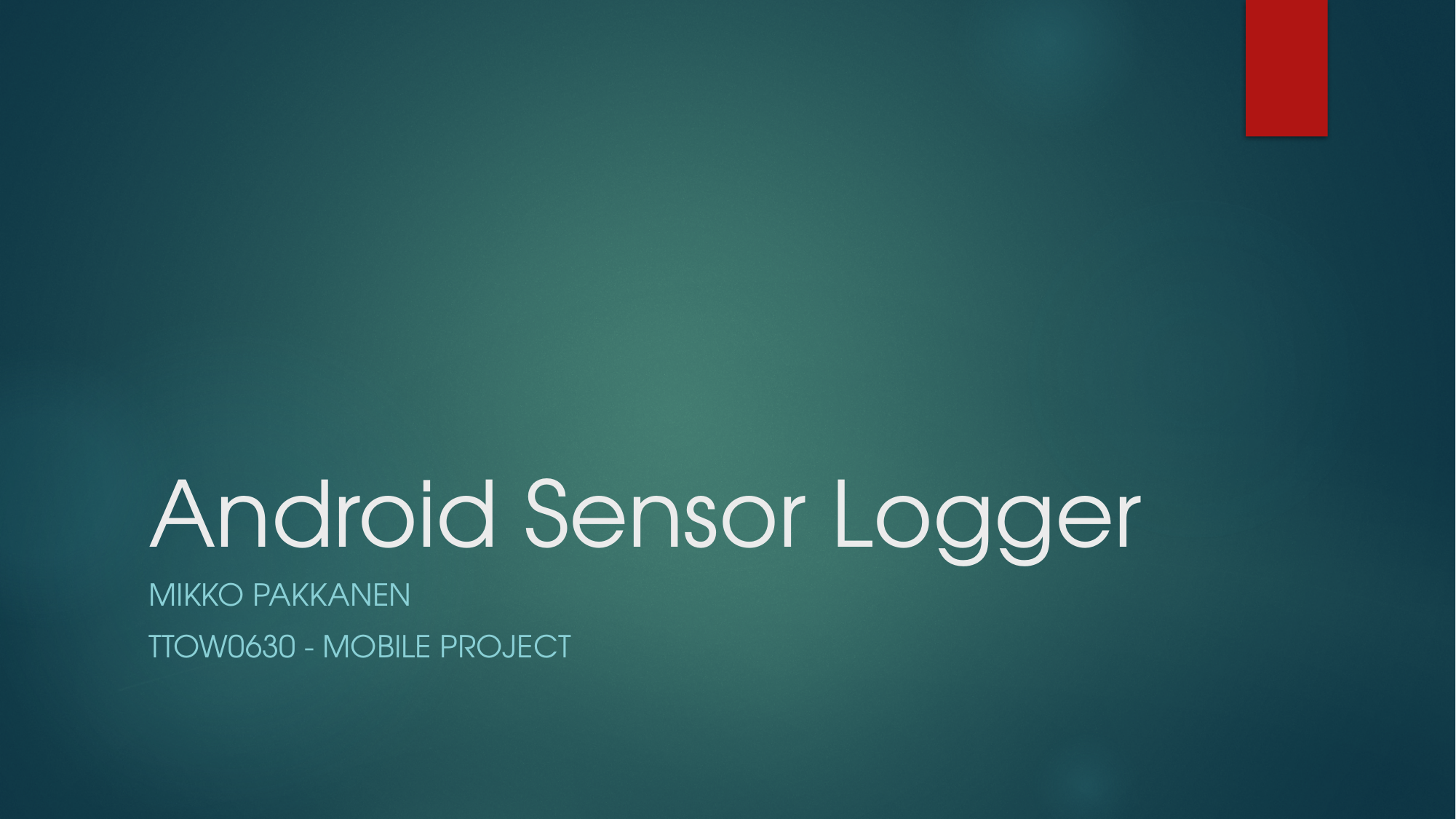

# Android Sensor Logger
Mikko Pakkanen
TTOW0630 - Mobile Project